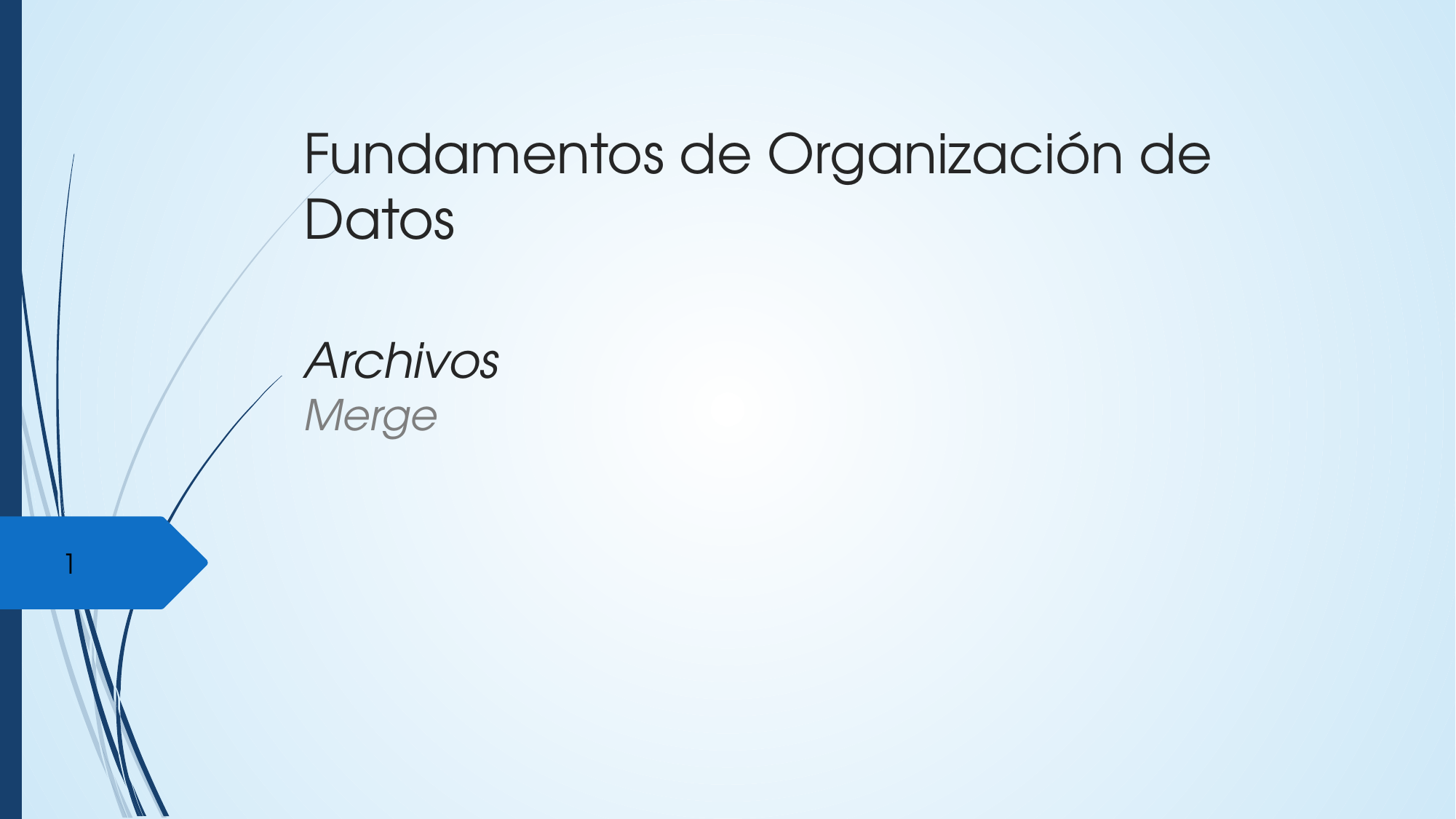

Fundamentos de Organización de Datos
Archivos
Merge

1